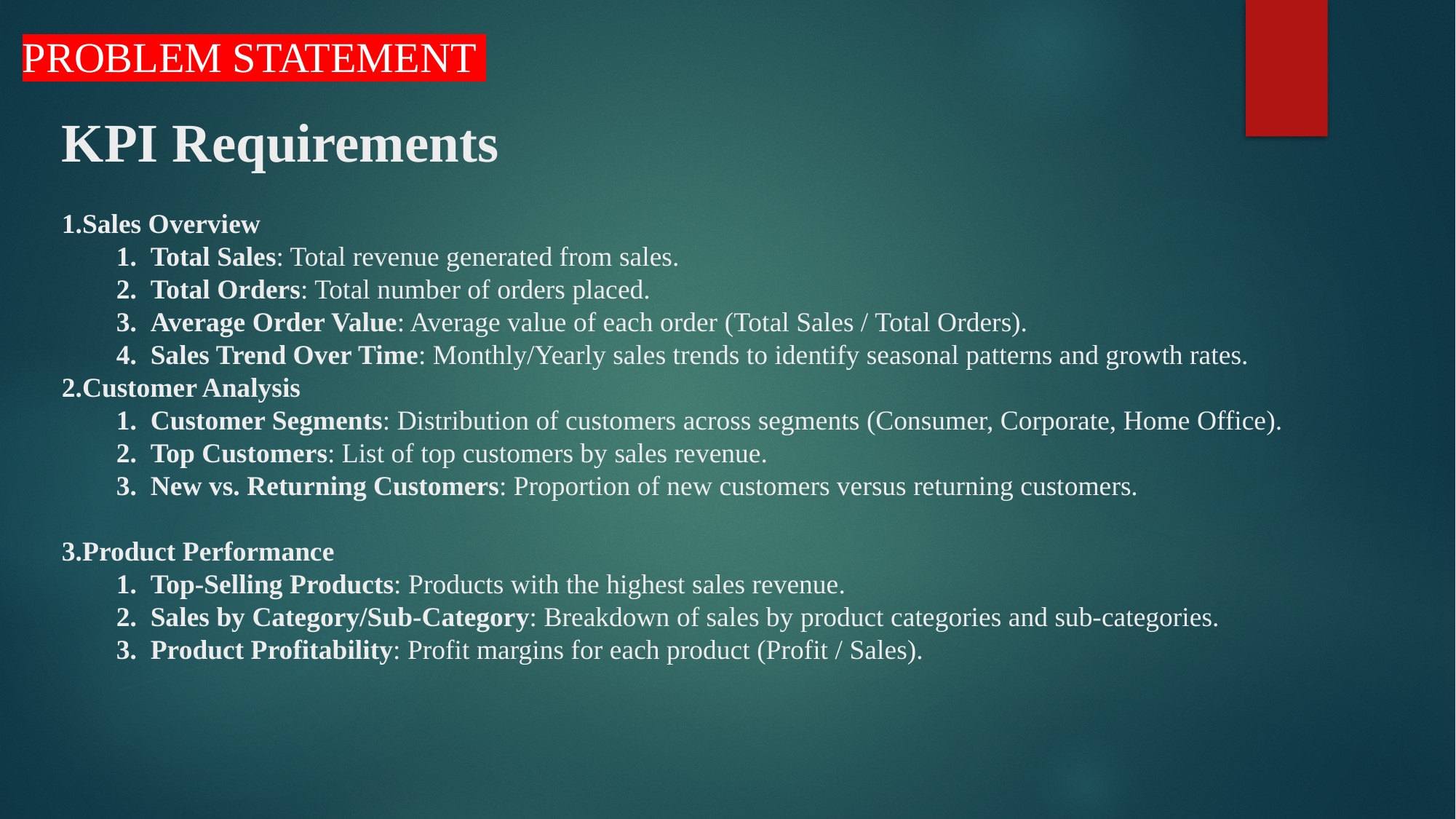

PROBLEM STATEMENT
KPI Requirements

Sales Overview
Total Sales: Total revenue generated from sales.
Total Orders: Total number of orders placed.
Average Order Value: Average value of each order (Total Sales / Total Orders).
Sales Trend Over Time: Monthly/Yearly sales trends to identify seasonal patterns and growth rates.
Customer Analysis
Customer Segments: Distribution of customers across segments (Consumer, Corporate, Home Office).
Top Customers: List of top customers by sales revenue.
New vs. Returning Customers: Proportion of new customers versus returning customers.

Product Performance
Top-Selling Products: Products with the highest sales revenue.
Sales by Category/Sub-Category: Breakdown of sales by product categories and sub-categories.
Product Profitability: Profit margins for each product (Profit / Sales).